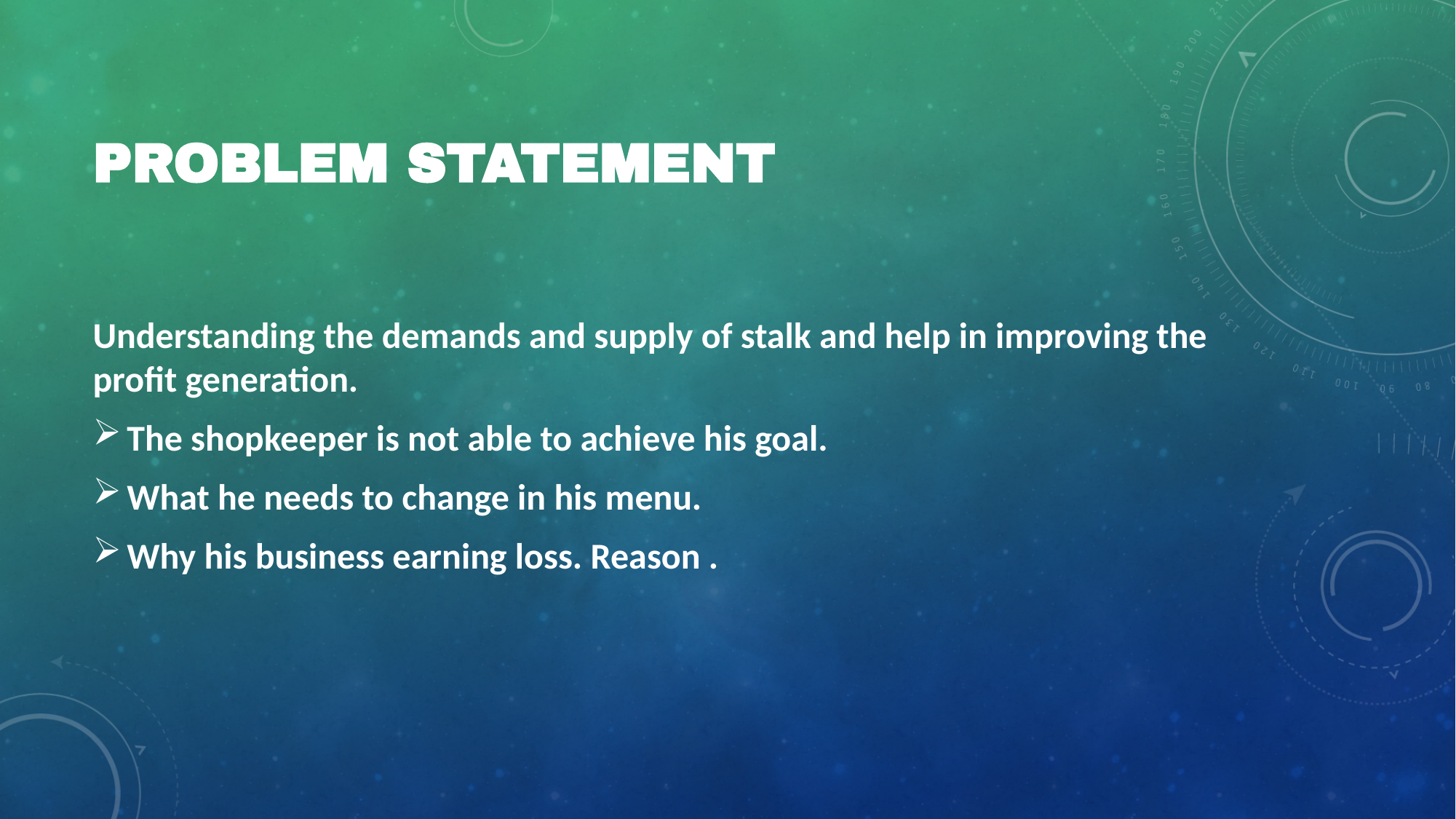

# Problem statement
Understanding the demands and supply of stalk and help in improving the profit generation.
The shopkeeper is not able to achieve his goal.
What he needs to change in his menu.
Why his business earning loss. Reason .